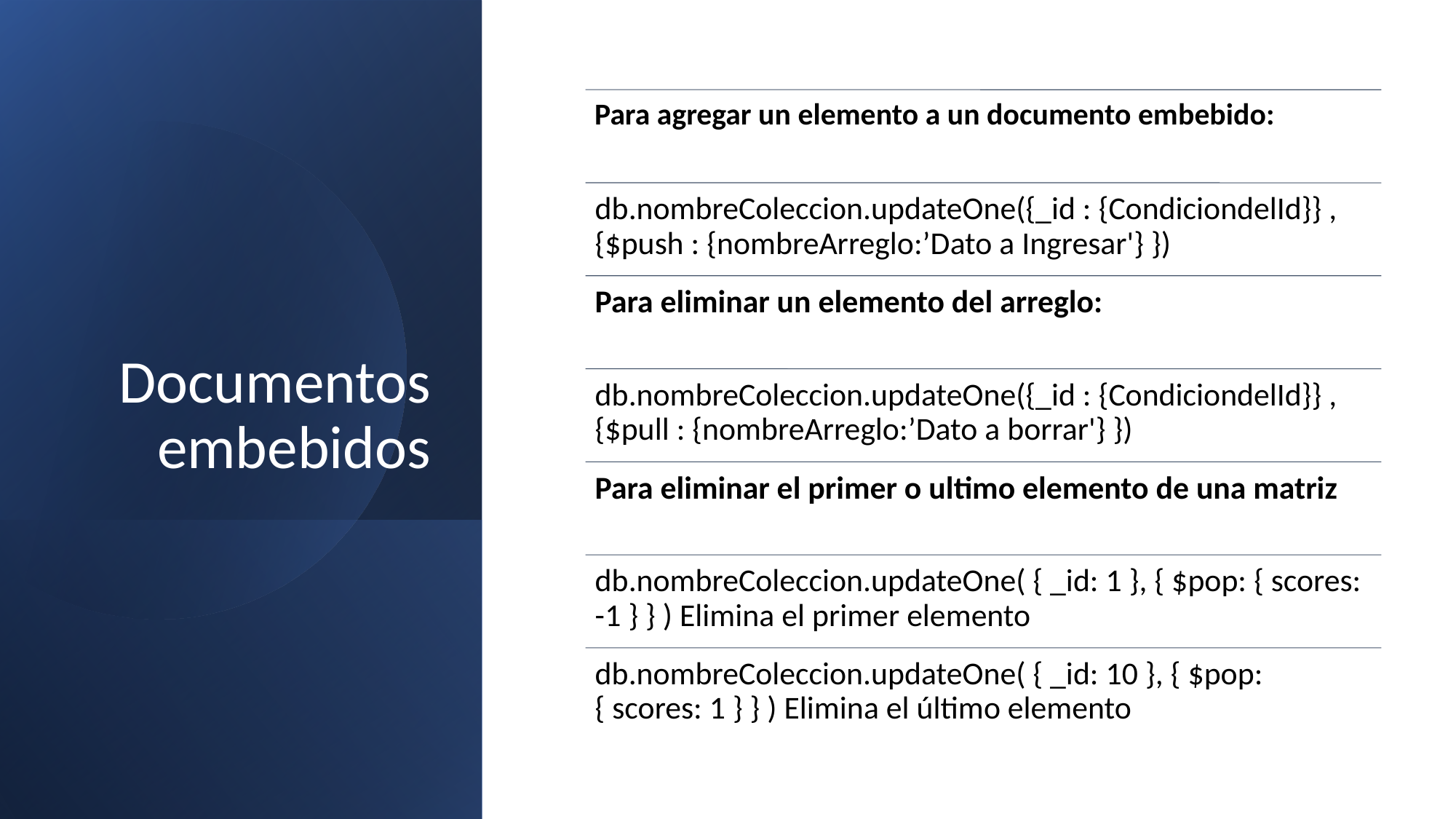

Para agregar un elemento a un documento embebido:
db.nombreColeccion.updateOne({_id : {CondiciondelId}} , {$push : {nombreArreglo:’Dato a Ingresar'} })
Para eliminar un elemento del arreglo:
db.nombreColeccion.updateOne({_id : {CondiciondelId}} , {$pull : {nombreArreglo:’Dato a borrar'} })
Para eliminar el primer o ultimo elemento de una matriz
db.nombreColeccion.updateOne( { _id: 1 }, { $pop: { scores: -1 } } ) Elimina el primer elemento
db.nombreColeccion.updateOne( { _id: 10 }, { $pop: { scores: 1 } } ) Elimina el último elemento

# Documentos embebidos